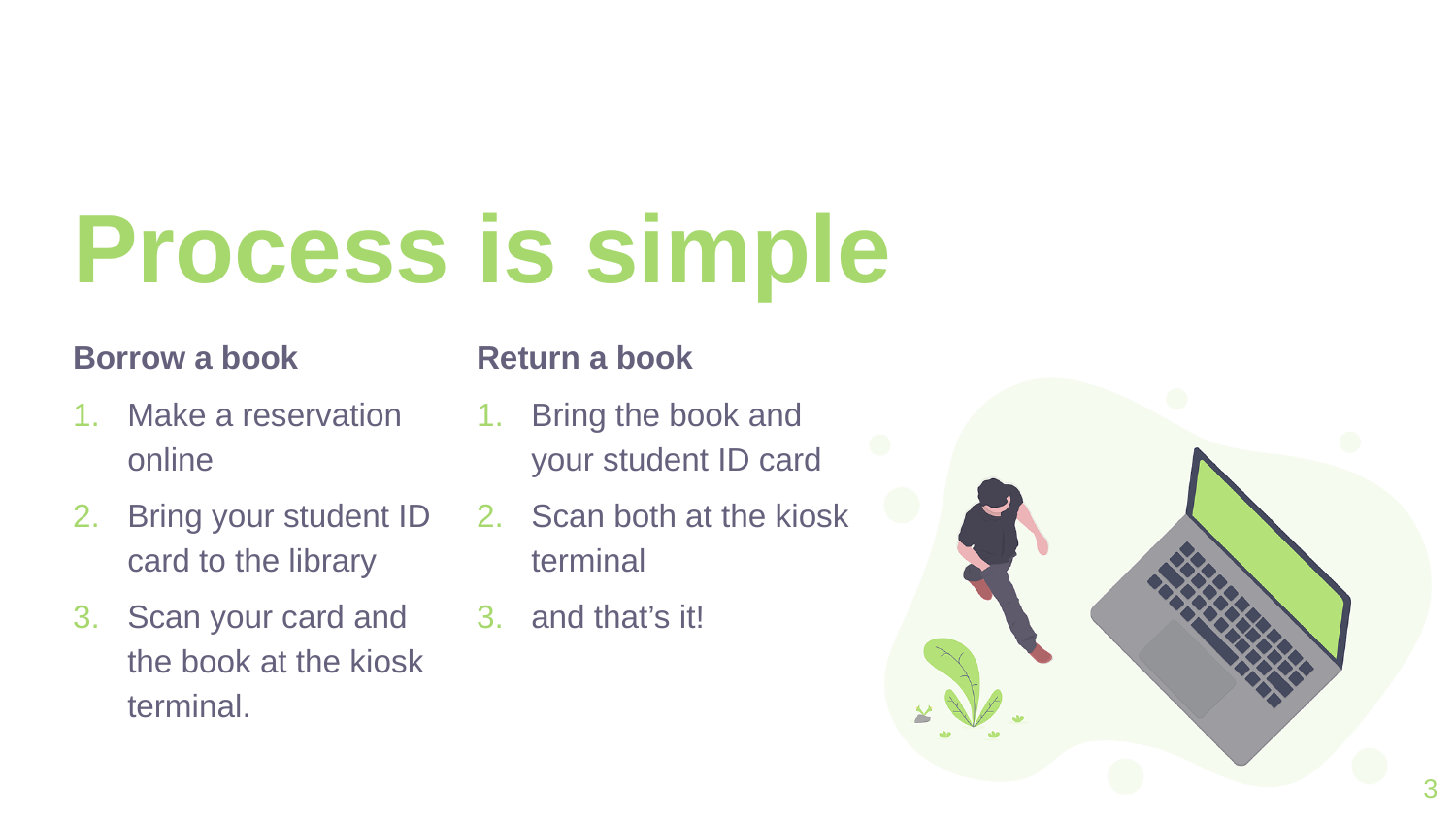

# Process is simple
Borrow a book
Make a reservation online
Bring your student ID card to the library
Scan your card and the book at the kiosk terminal.
Return a book
Bring the book and your student ID card
Scan both at the kiosk terminal
and that’s it!
3